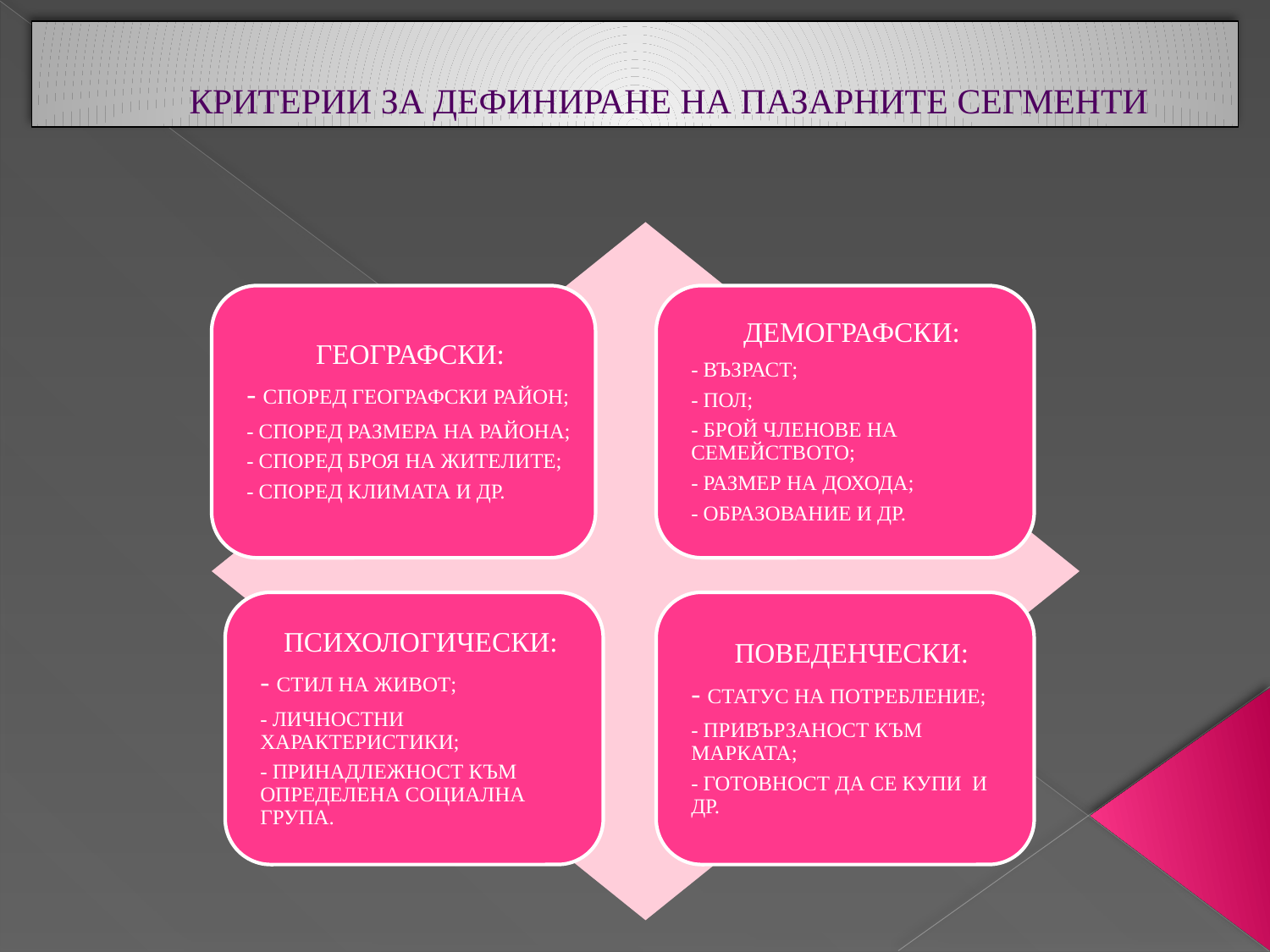

# КРИТЕРИИ ЗА ДЕФИНИРАНЕ НА ПАЗАРНИТЕ СЕГМЕНТИ

ГЕОГРАФСКИ:
- СПОРЕД ГЕОГРАФСКИ РАЙОН;
- СПОРЕД РАЗМЕРА НА РАЙОНА;
- СПОРЕД БРОЯ НА ЖИТЕЛИТЕ;
- СПОРЕД КЛИМАТА И ДР.
ДЕМОГРАФСКИ:
- ВЪЗРАСТ;
- ПОЛ;
- БРОЙ ЧЛЕНОВЕ НА СЕМЕЙСТВОТО;
- РАЗМЕР НА ДОХОДА;
- ОБРАЗОВАНИЕ И ДР.
ПСИХОЛОГИЧЕСКИ:
- СТИЛ НА ЖИВОТ;
- ЛИЧНОСТНИ ХАРАКТЕРИСТИКИ;
- ПРИНАДЛЕЖНОСТ КЪМ ОПРЕДЕЛЕНА СОЦИАЛНА ГРУПА.
ПОВЕДЕНЧЕСКИ:
- СТАТУС НА ПОТРЕБЛЕНИЕ;
- ПРИВЪРЗАНОСТ КЪМ МАРКАТА;
- ГОТОВНОСТ ДА СЕ КУПИ  И ДР.